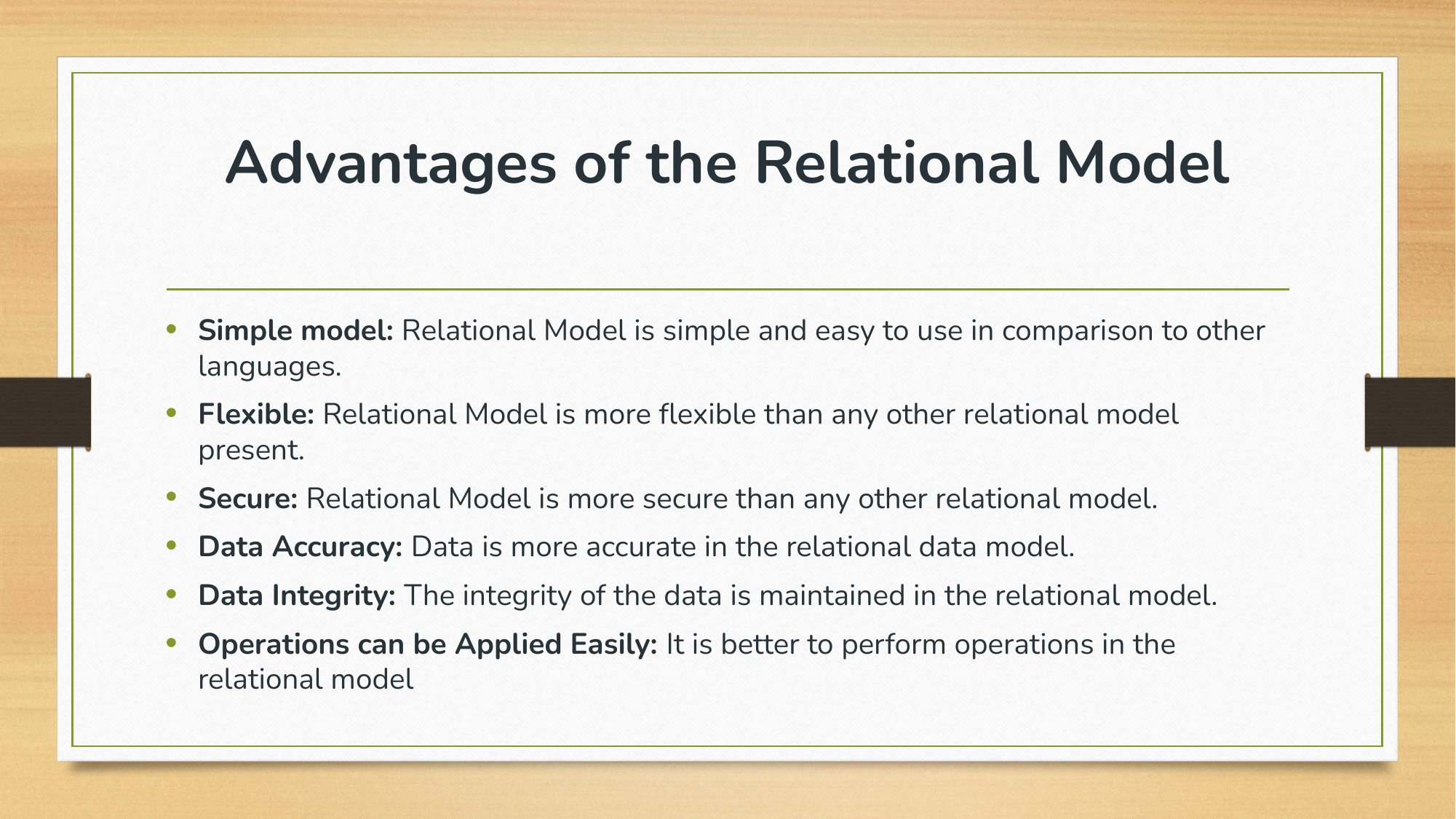

# Advantages of the Relational Model
Simple model: Relational Model is simple and easy to use in comparison to other languages.
Flexible: Relational Model is more flexible than any other relational model present.
Secure: Relational Model is more secure than any other relational model.
Data Accuracy: Data is more accurate in the relational data model.
Data Integrity: The integrity of the data is maintained in the relational model.
Operations can be Applied Easily: It is better to perform operations in the relational model